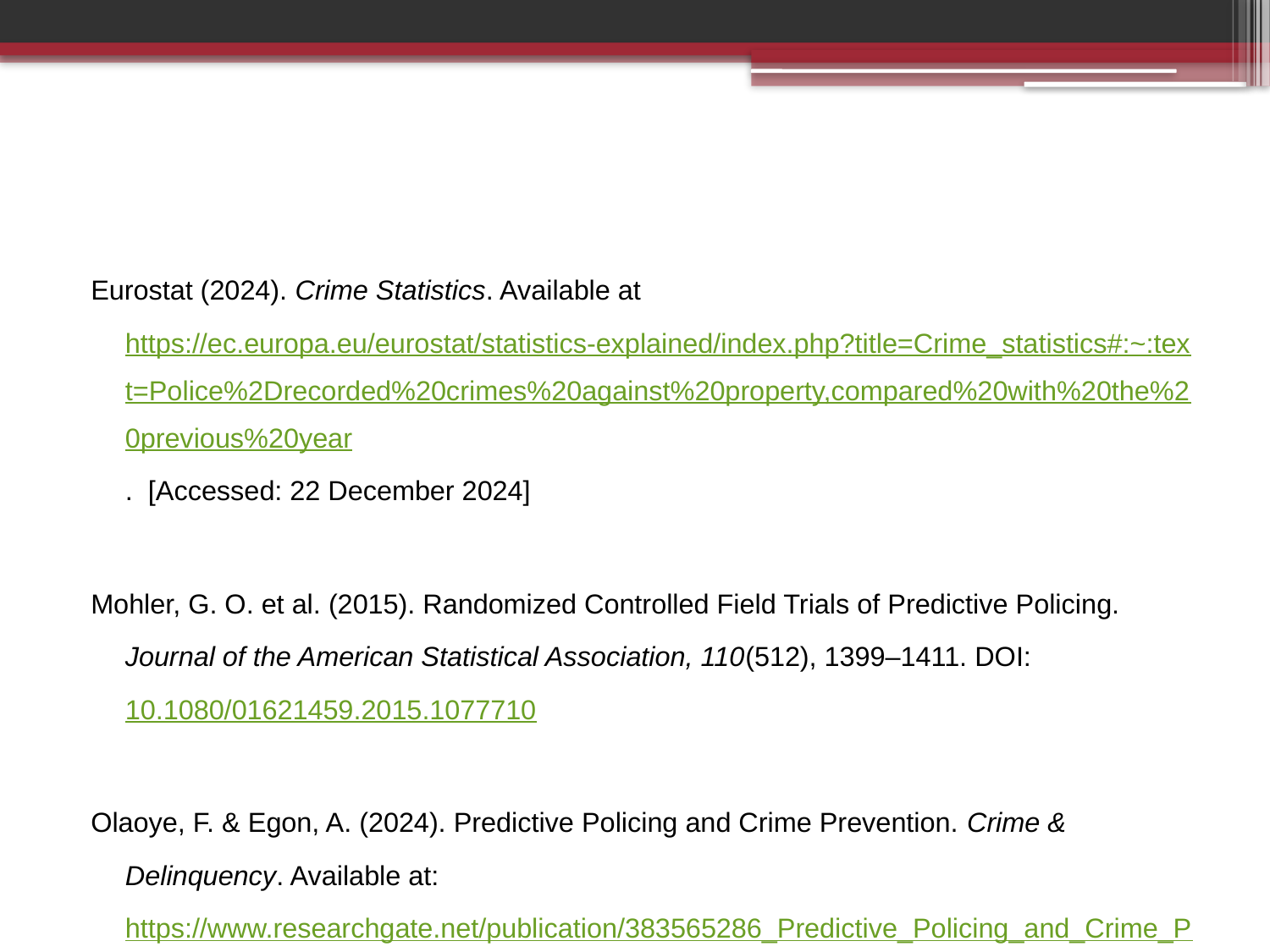

Eurostat (2024). Crime Statistics. Available at https://ec.europa.eu/eurostat/statistics-explained/index.php?title=Crime_statistics#:~:text=Police%2Drecorded%20crimes%20against%20property,compared%20with%20the%20previous%20year.  [Accessed: 22 December 2024]

Mohler, G. O. et al. (2015). Randomized Controlled Field Trials of Predictive Policing. Journal of the American Statistical Association, 110(512), 1399–1411. DOI:10.1080/01621459.2015.1077710

Olaoye, F. & Egon, A. (2024). Predictive Policing and Crime Prevention. Crime & Delinquency. Available at: https://www.researchgate.net/publication/383565286_Predictive_Policing_and_Crime_Prevention  [Accessed: 29December 2024]